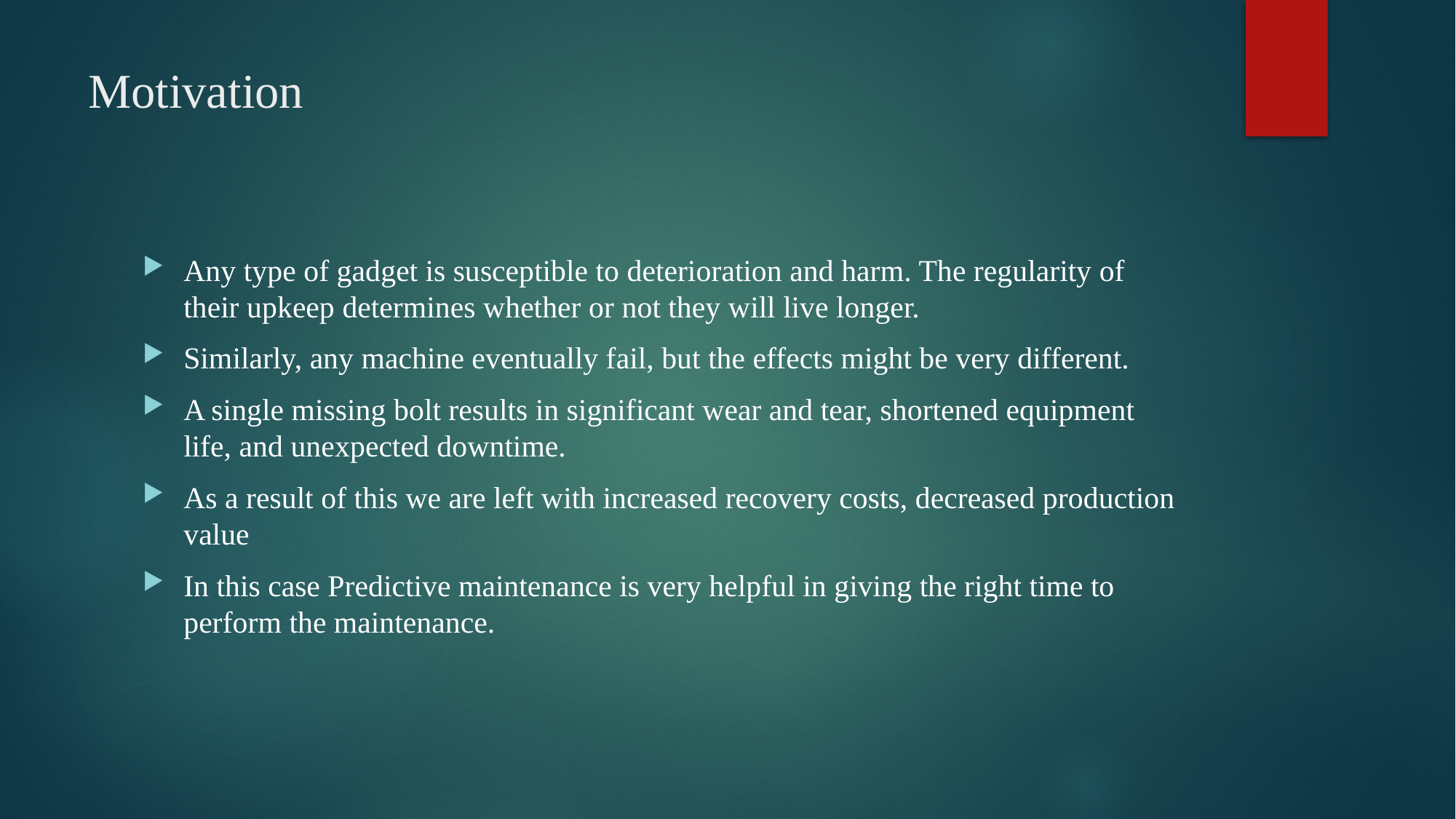

# Motivation
Any type of gadget is susceptible to deterioration and harm. The regularity of their upkeep determines whether or not they will live longer.
Similarly, any machine eventually fail, but the effects might be very different.
A single missing bolt results in significant wear and tear, shortened equipment life, and unexpected downtime.
As a result of this we are left with increased recovery costs, decreased production value
In this case Predictive maintenance is very helpful in giving the right time to perform the maintenance.